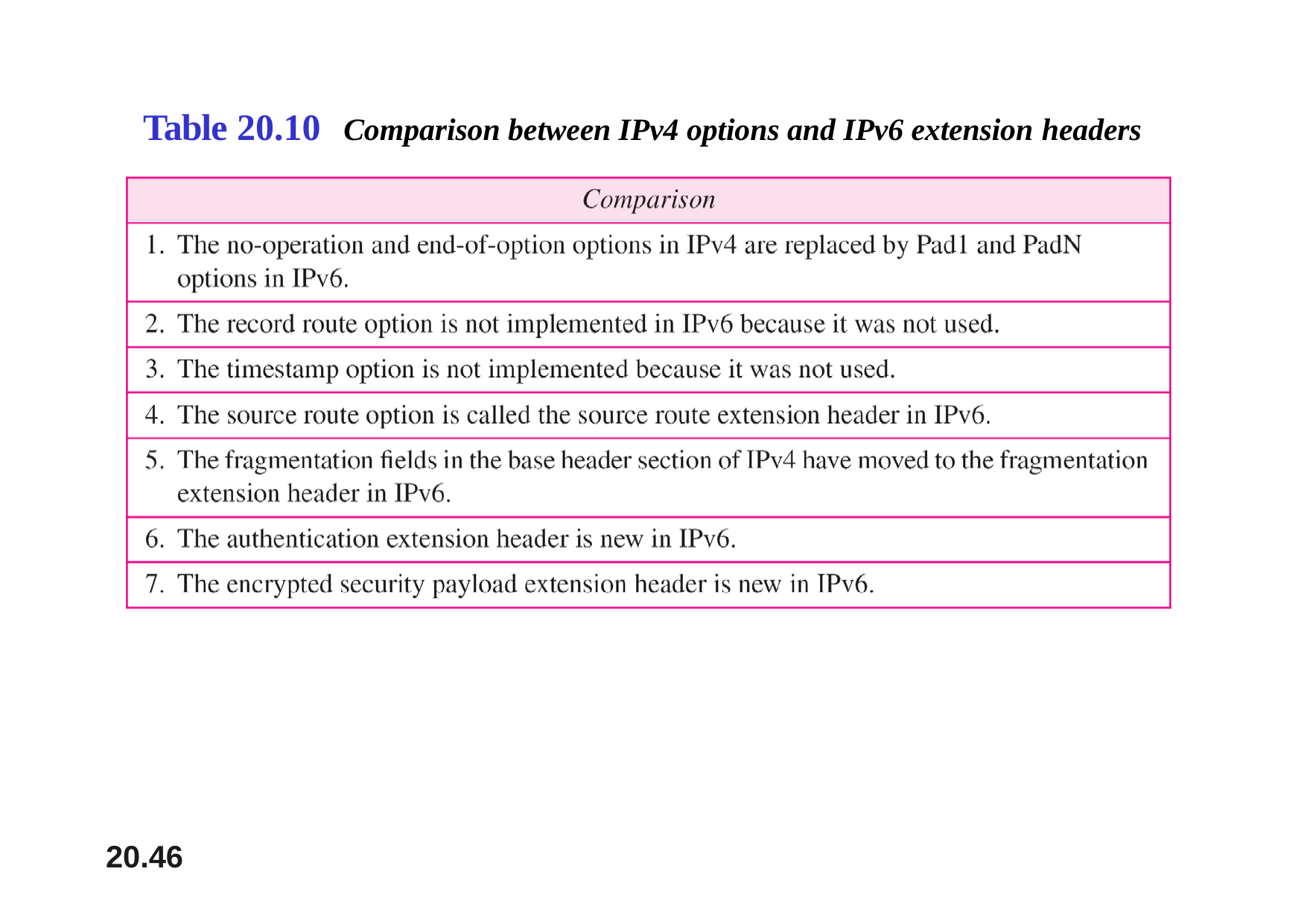

# Table 20.10	Comparison between IPv4 options and IPv6 extension headers

20.46